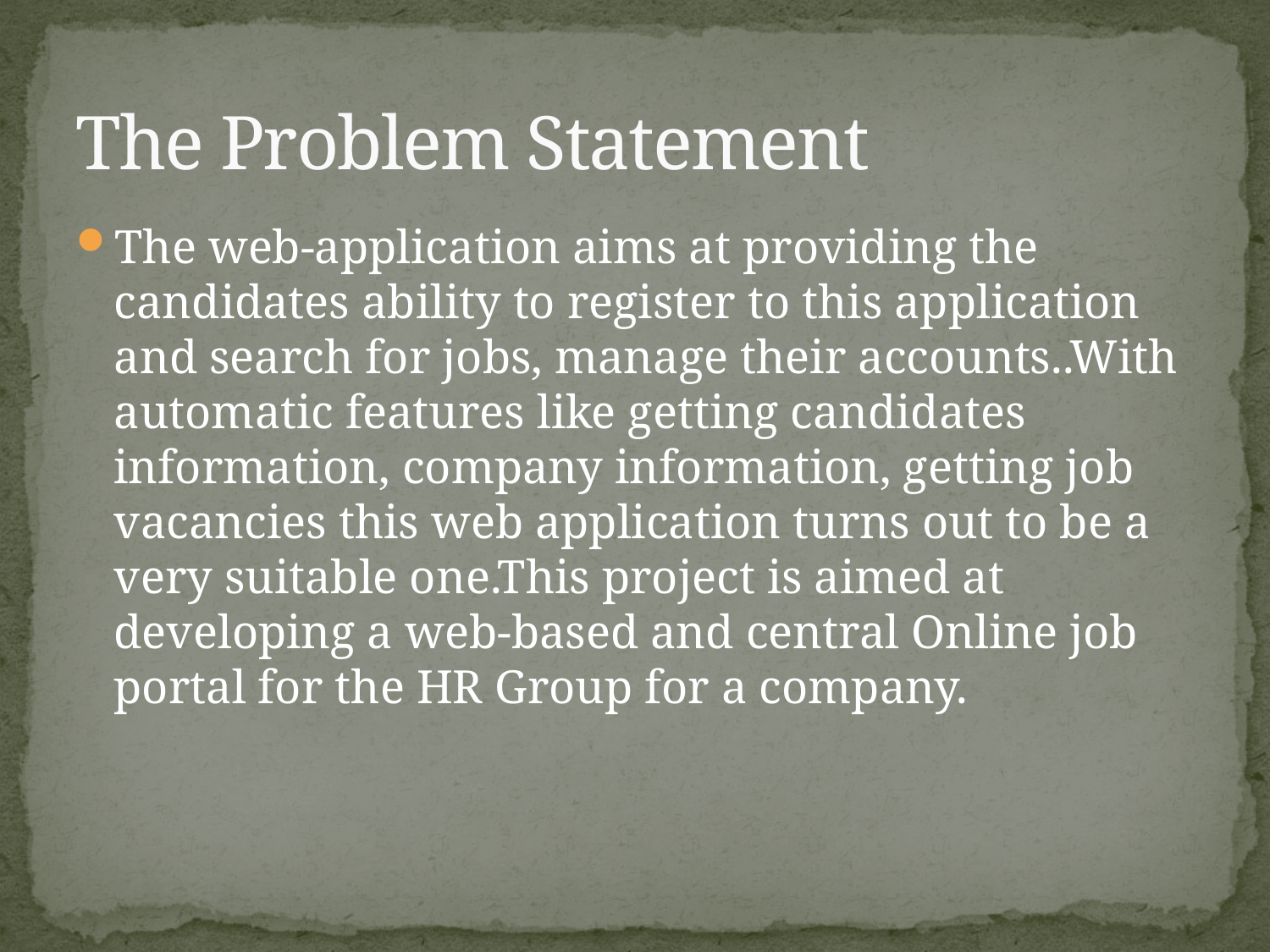

# The Problem Statement
The web-application aims at providing the candidates ability to register to this application and search for jobs, manage their accounts..With automatic features like getting candidates information, company information, getting job vacancies this web application turns out to be a very suitable one.This project is aimed at developing a web-based and central Online job portal for the HR Group for a company.